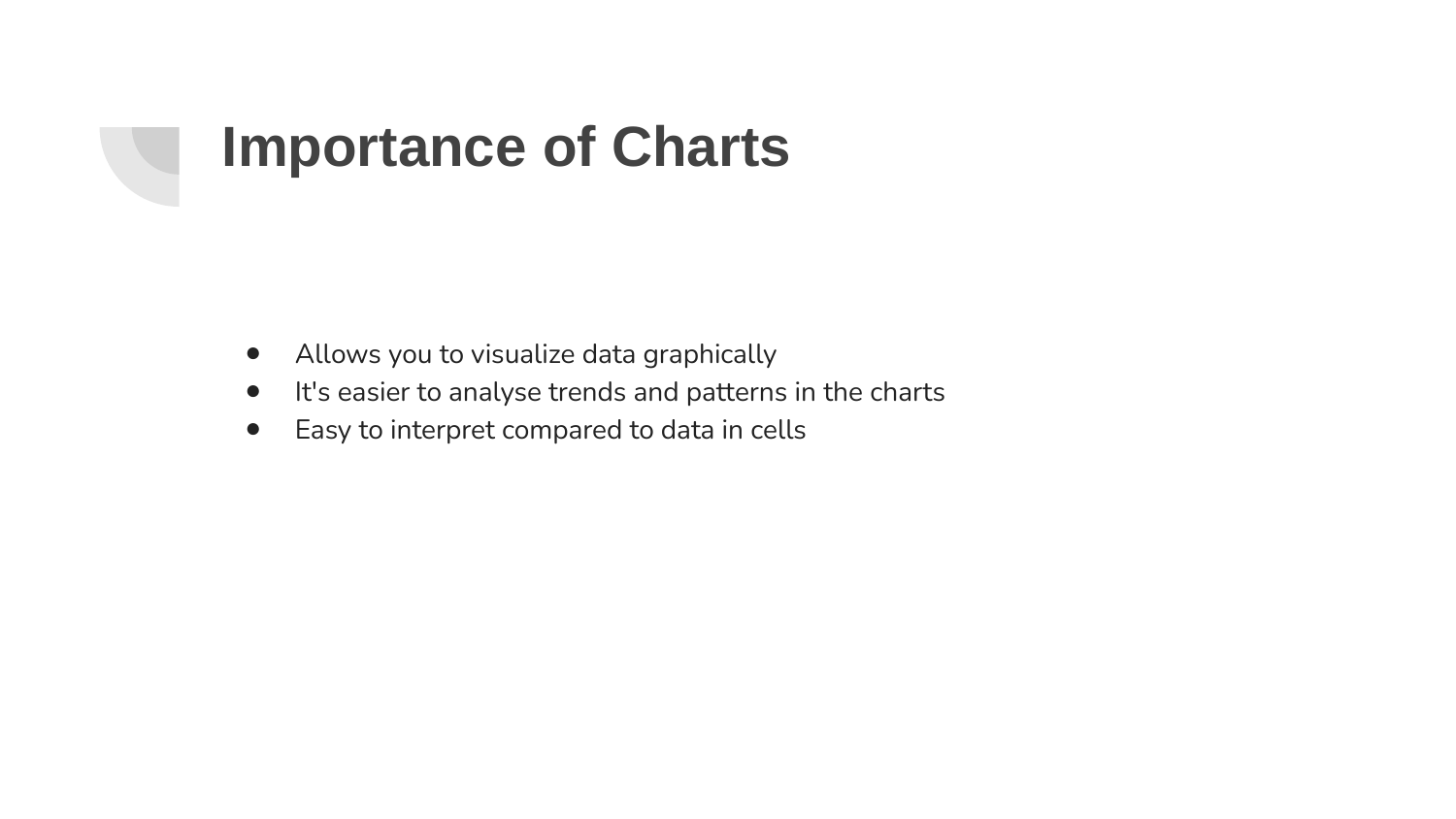

# Importance of Charts
Allows you to visualize data graphically
It's easier to analyse trends and patterns in the charts
Easy to interpret compared to data in cells